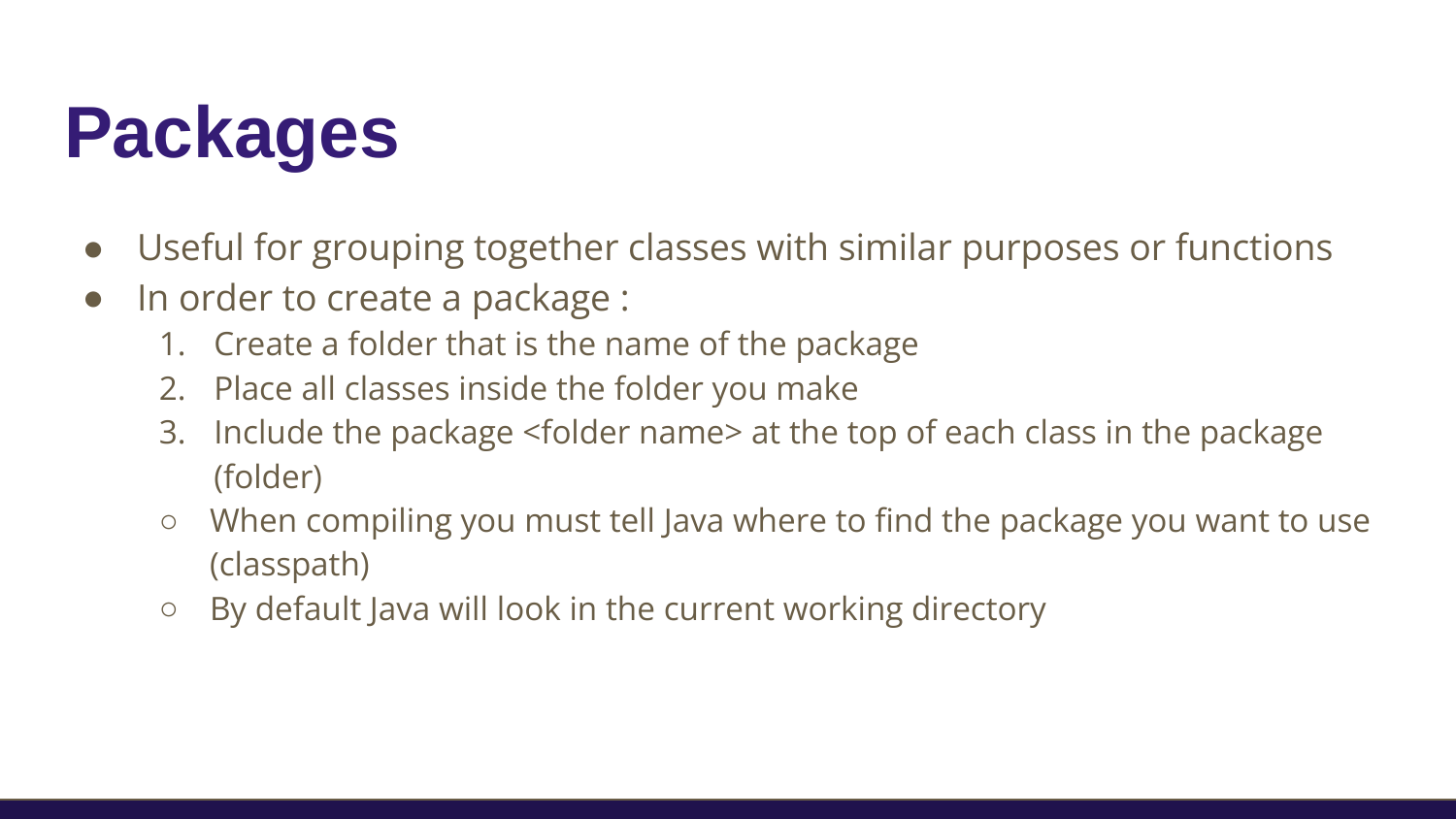

# Packages
Useful for grouping together classes with similar purposes or functions
In order to create a package :
Create a folder that is the name of the package
Place all classes inside the folder you make
Include the package <folder name> at the top of each class in the package (folder)
When compiling you must tell Java where to find the package you want to use (classpath)
By default Java will look in the current working directory